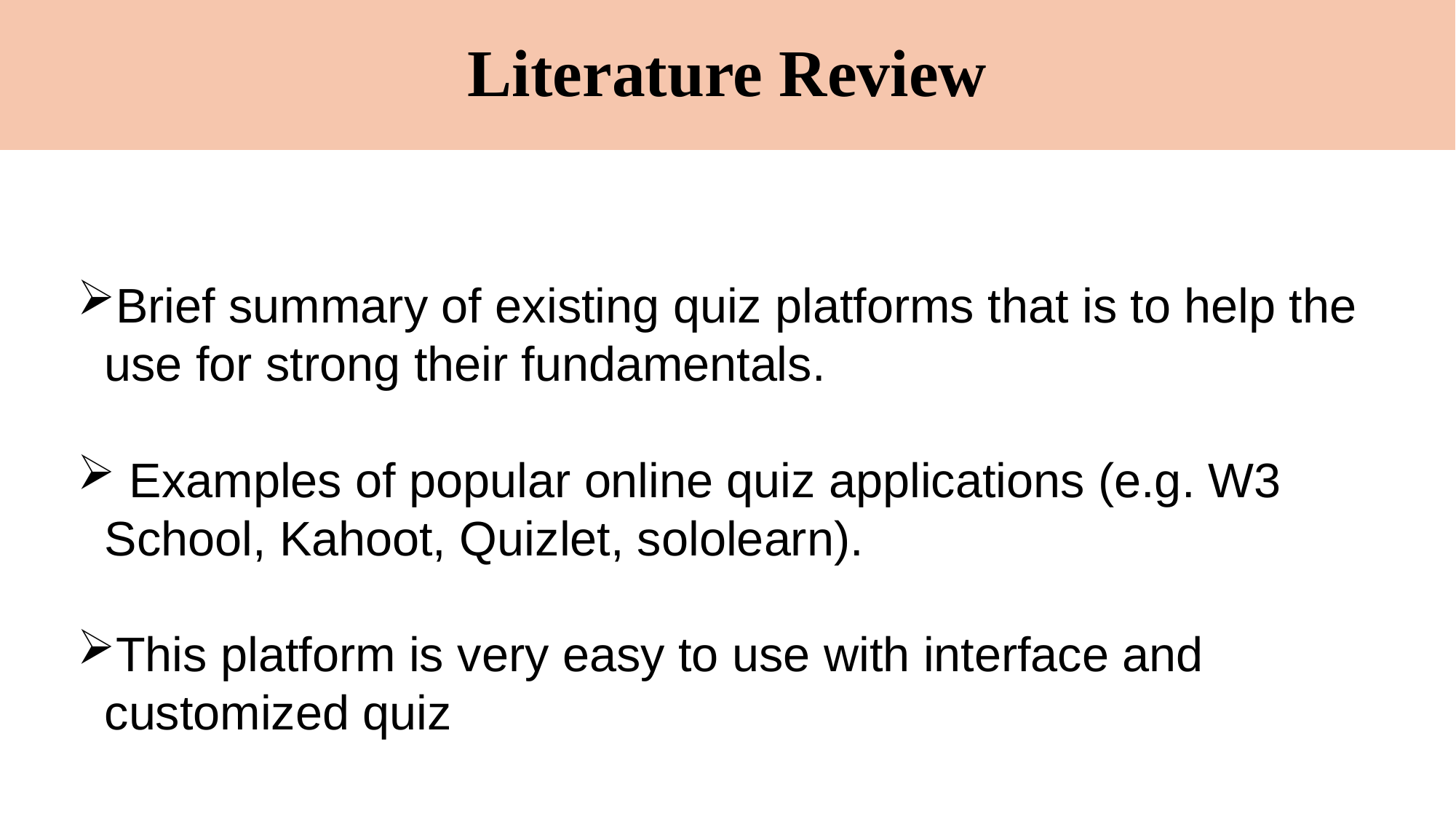

# Literature Review

Brief summary of existing quiz platforms that is to help the use for strong their fundamentals.

 Examples of popular online quiz applications (e.g. W3 School, Kahoot, Quizlet, sololearn).

This platform is very easy to use with interface and customized quiz